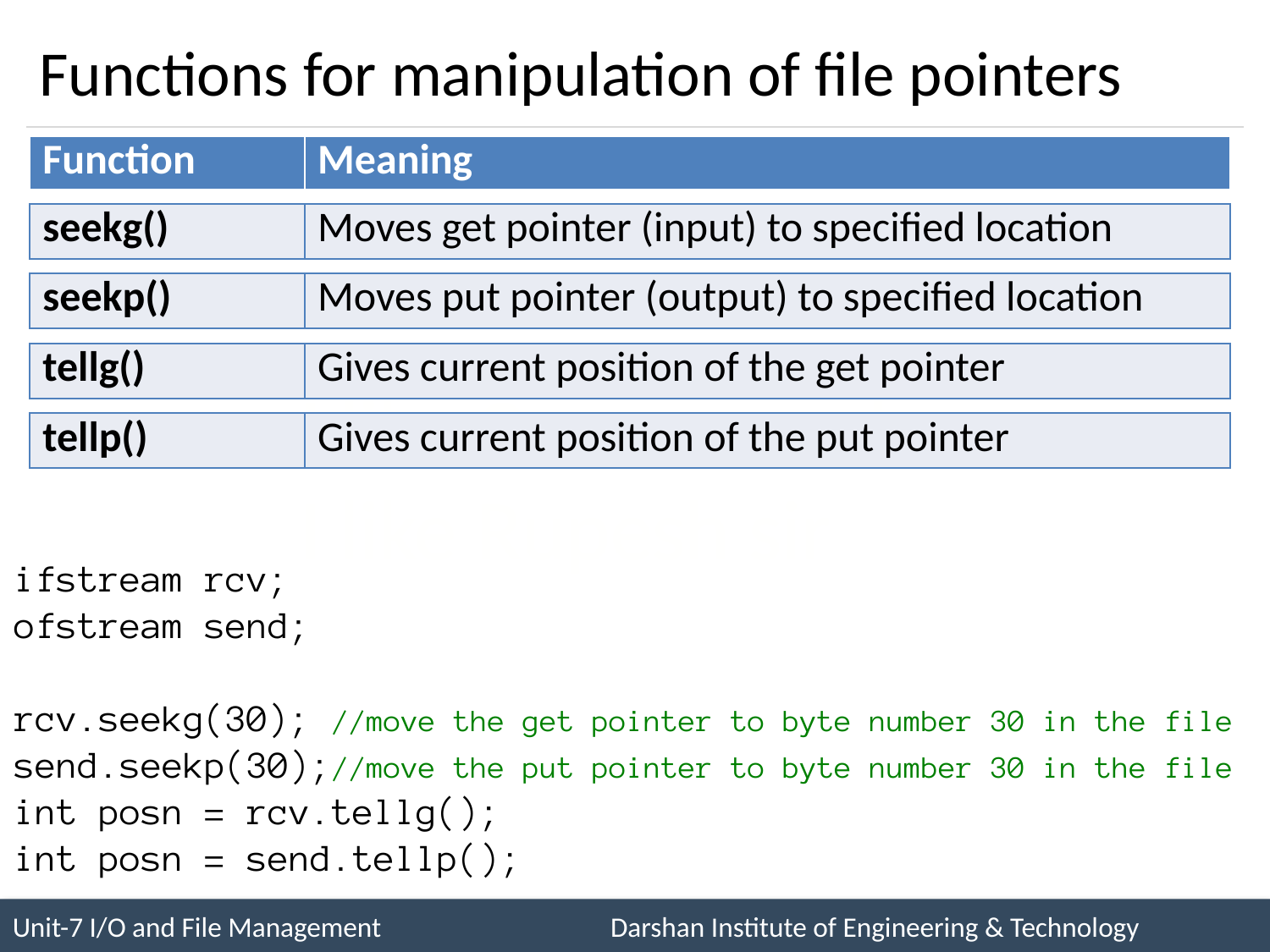

# Functions for manipulation of file pointers
| Function | Meaning |
| --- | --- |
| seekg() | Moves get pointer (input) to specified location |
| --- | --- |
| seekp() | Moves put pointer (output) to specified location |
| --- | --- |
| tellg() | Gives current position of the get pointer |
| --- | --- |
| tellp() | Gives current position of the put pointer |
| --- | --- |
ifstream rcv;
ofstream send;

rcv.seekg(30); //move the get pointer to byte number 30 in the file
send.seekp(30);//move the put pointer to byte number 30 in the file
int posn = rcv.tellg();
int posn = send.tellp();